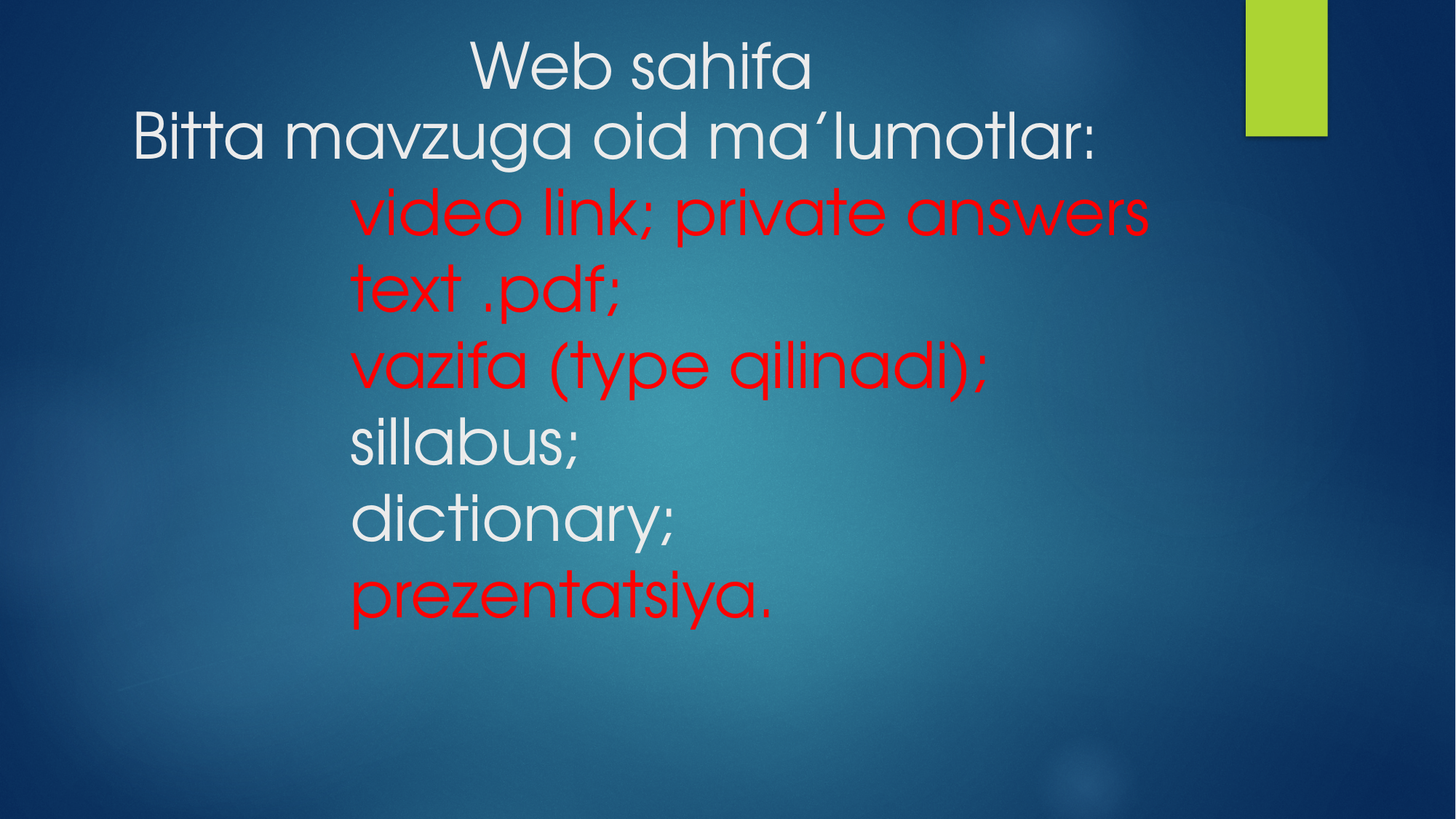

# Web sahifa
Bitta mavzuga oid ma’lumotlar:
 		video link; private answers
		text .pdf;
		vazifa (type qilinadi);
		sillabus;
		dictionary;
		prezentatsiya.